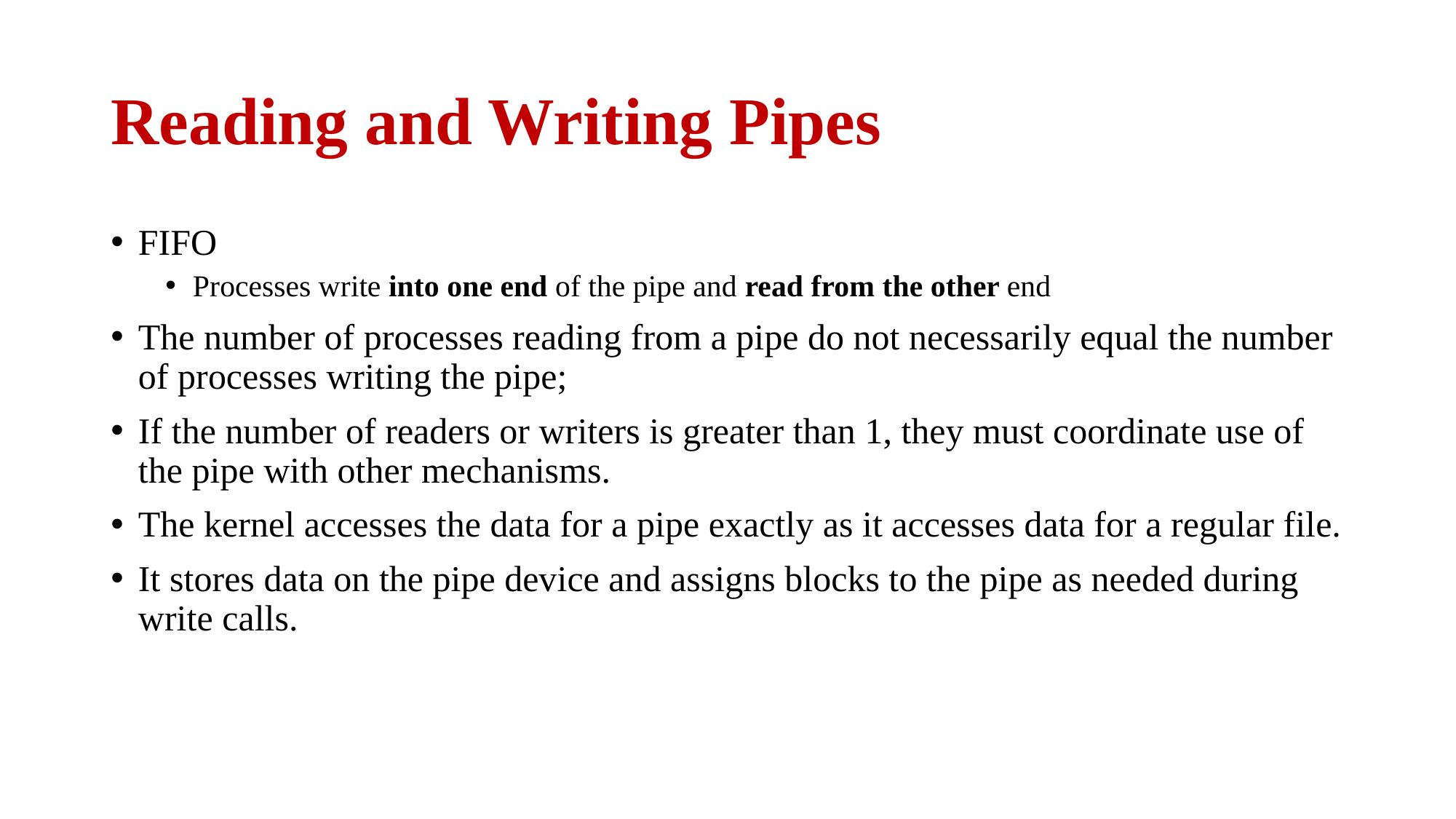

# Reading and Writing Pipes
FIFO
Processes write into one end of the pipe and read from the other end
The number of processes reading from a pipe do not necessarily equal the number of processes writing the pipe;
If the number of readers or writers is greater than 1, they must coordinate use of the pipe with other mechanisms.
The kernel accesses the data for a pipe exactly as it accesses data for a regular file.
It stores data on the pipe device and assigns blocks to the pipe as needed during write calls.